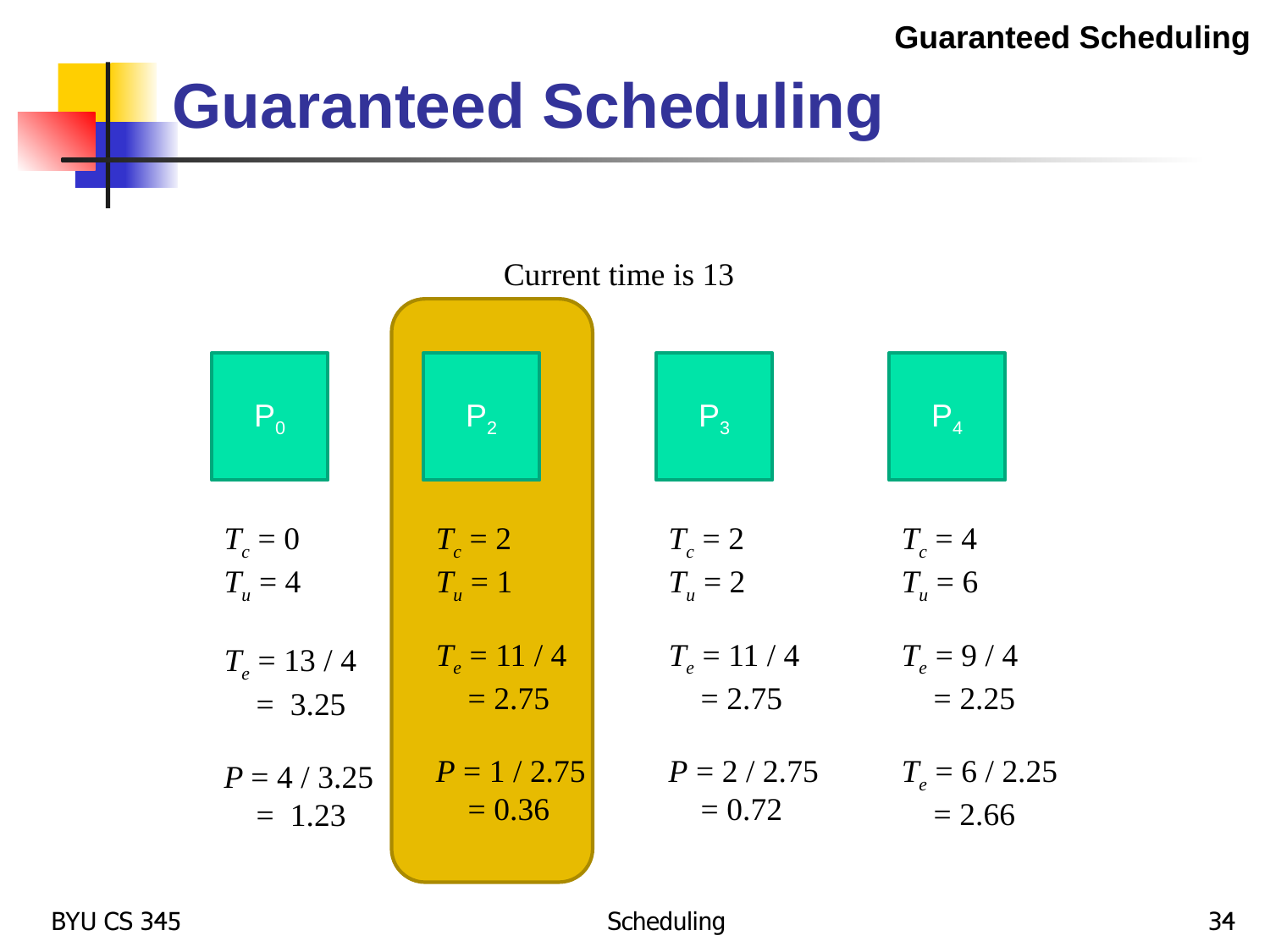

Guaranteed Scheduling
Guaranteed Scheduling
Current time is 13

P0
P2
P3
P4
Tc = 0
Tu = 4
Tc = 2
Tu = 1
Tc = 2
Tu = 2
Tc = 4
Tu = 6
Te = 11 / 4
    = 2.75
Te = 11 / 4
    = 2.75
Te = 9 / 4
    = 2.25
Te = 13 / 4
    =  3.25
P = 1 / 2.75
    = 0.36
P = 2 / 2.75
    = 0.72
Te = 6 / 2.25
    = 2.66
P = 4 / 3.25
    =  1.23
BYU CS 345
Scheduling
34